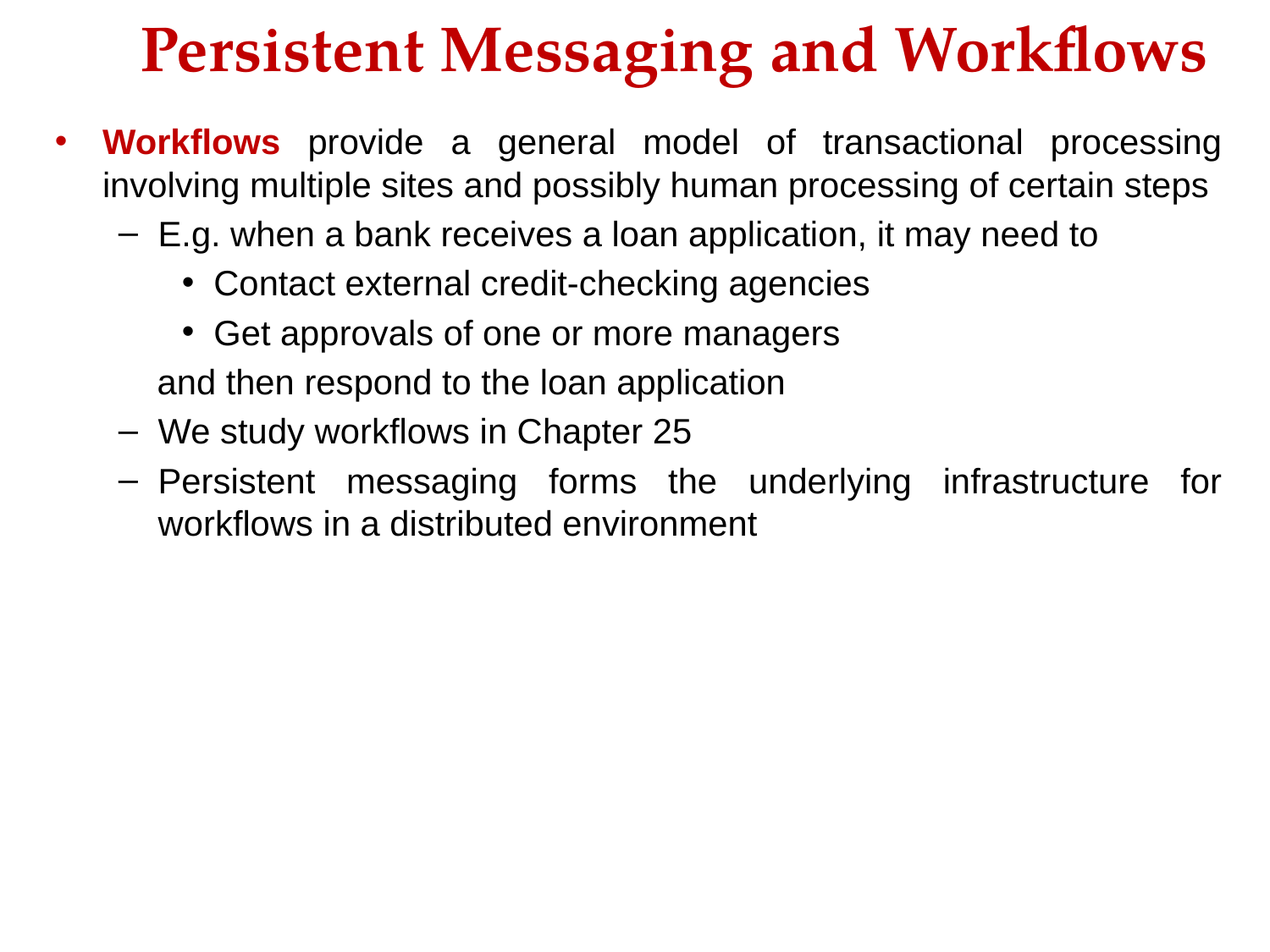

Persistent Messaging and Workflows
Workflows provide a general model of transactional processing involving multiple sites and possibly human processing of certain steps
E.g. when a bank receives a loan application, it may need to
Contact external credit-checking agencies
Get approvals of one or more managers
    and then respond to the loan application
We study workflows in Chapter 25
Persistent messaging forms the underlying infrastructure for workflows in a distributed environment